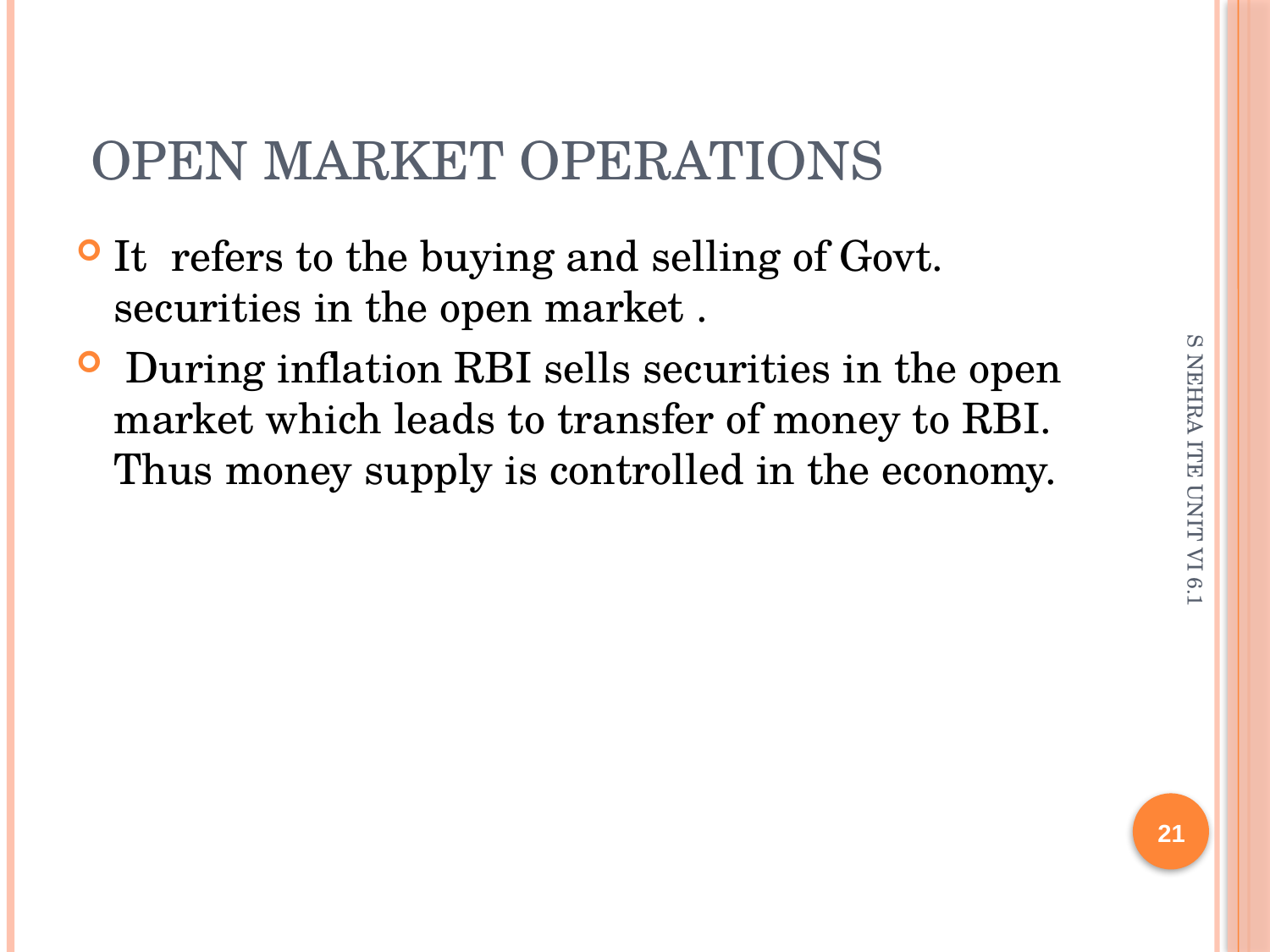

# Open market Operations
It  refers to the buying and selling of Govt. securities in the open market .
 During inflation RBI sells securities in the open market which leads to transfer of money to RBI. Thus money supply is controlled in the economy.

S NEHRA ITE UNIT VI 6.1
21